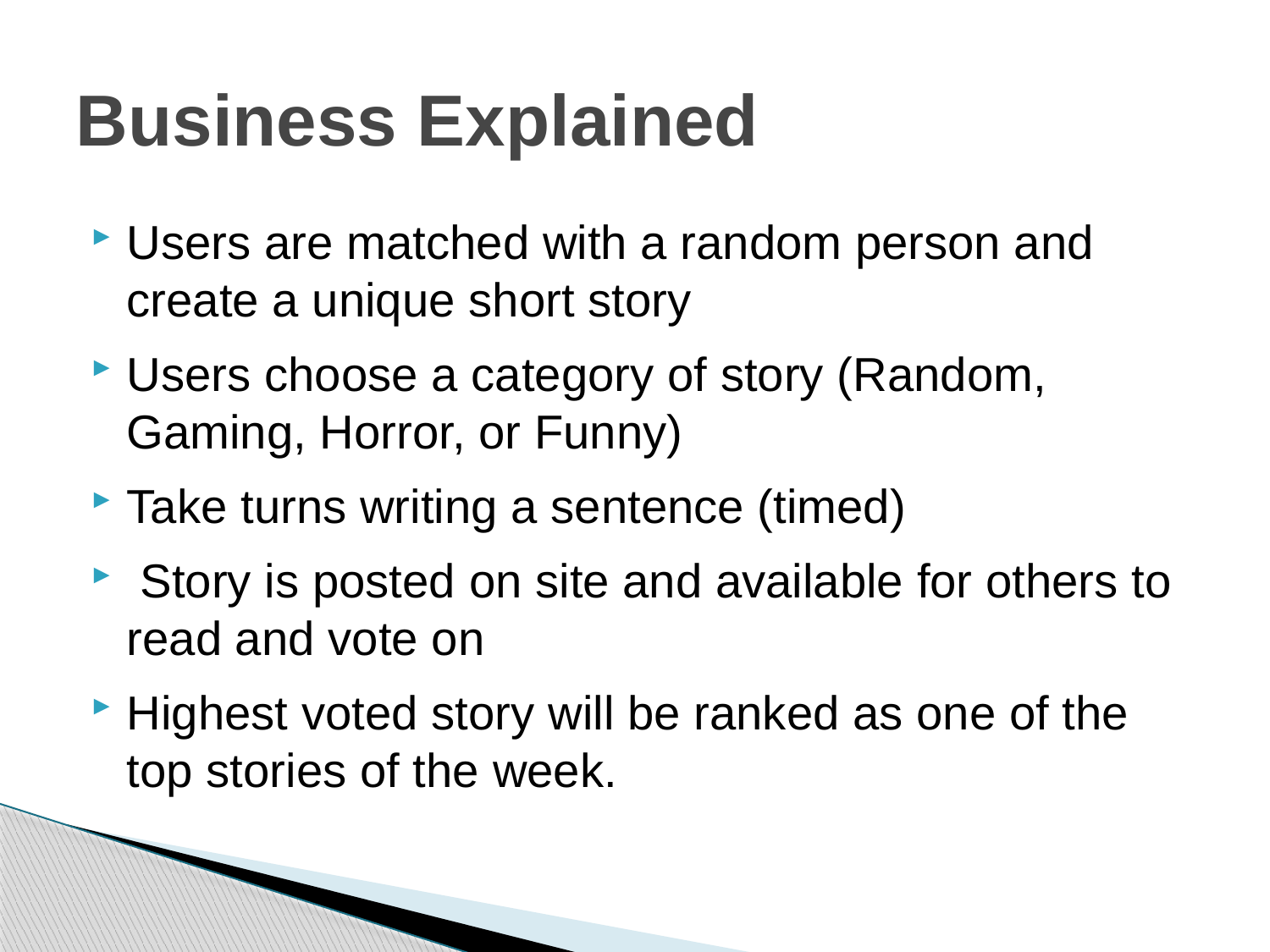

# Business Explained
Users are matched with a random person and create a unique short story
Users choose a category of story (Random, Gaming, Horror, or Funny)
Take turns writing a sentence (timed)
 Story is posted on site and available for others to read and vote on
Highest voted story will be ranked as one of the top stories of the week.